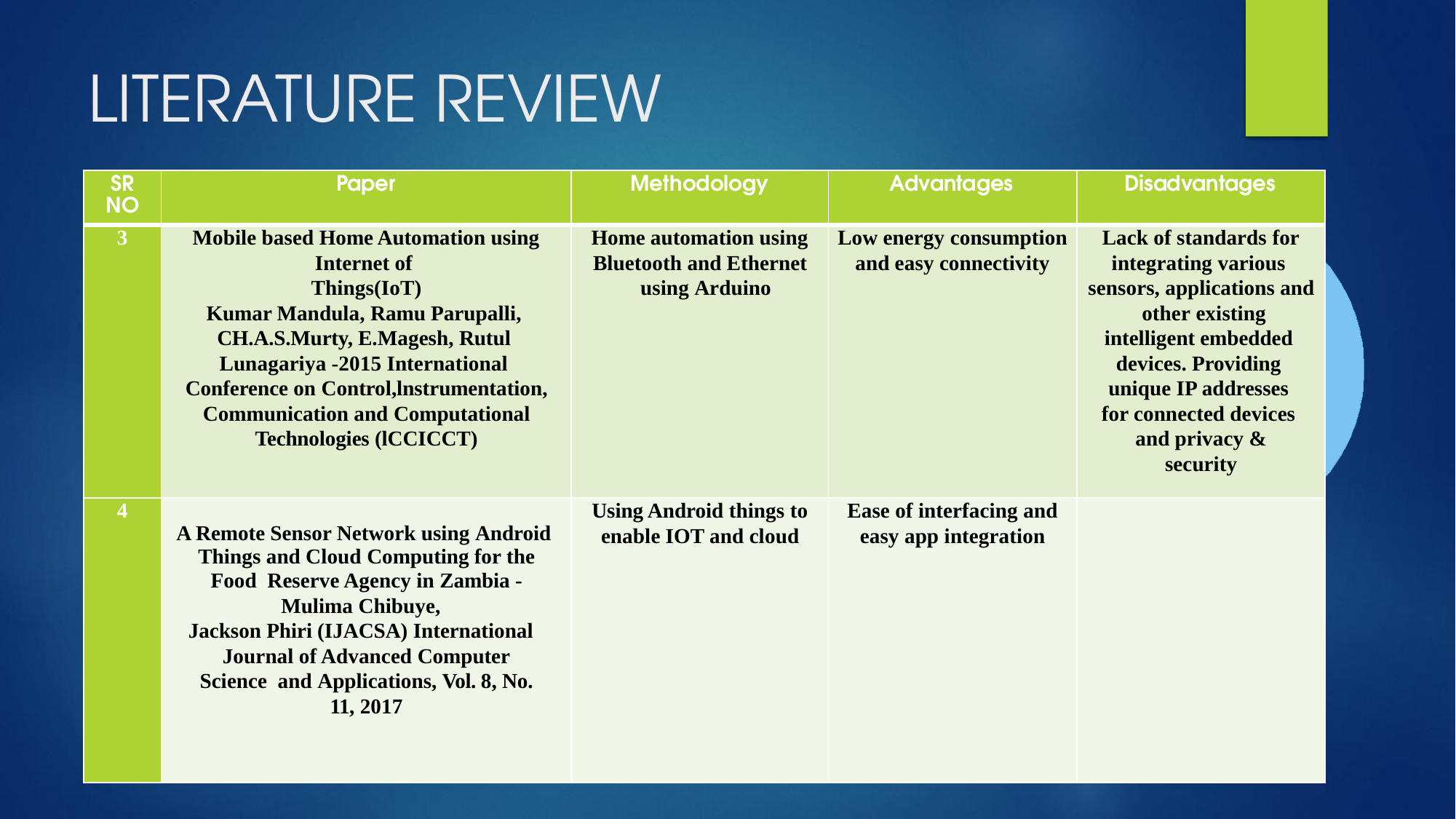

# LITERATURE REVIEW
| SR NO | Paper | Methodology | Advantages | Disadvantages |
| --- | --- | --- | --- | --- |
| 3 | Mobile based Home Automation using Internet of Things(IoT) Kumar Mandula, Ramu Parupalli, CH.A.S.Murty, E.Magesh, Rutul Lunagariya -2015 International Conference on Control,lnstrumentation, Communication and Computational Technologies (lCCICCT) | Home automation using Bluetooth and Ethernet using Arduino | Low energy consumption and easy connectivity | Lack of standards for integrating various sensors, applications and other existing intelligent embedded devices. Providing unique IP addresses for connected devices and privacy & security |
| 4 | A Remote Sensor Network using Android Things and Cloud Computing for the Food Reserve Agency in Zambia - Mulima Chibuye, Jackson Phiri (IJACSA) International Journal of Advanced Computer Science and Applications, Vol. 8, No. 11, 2017 | Using Android things to enable IOT and cloud | Ease of interfacing and easy app integration |  |